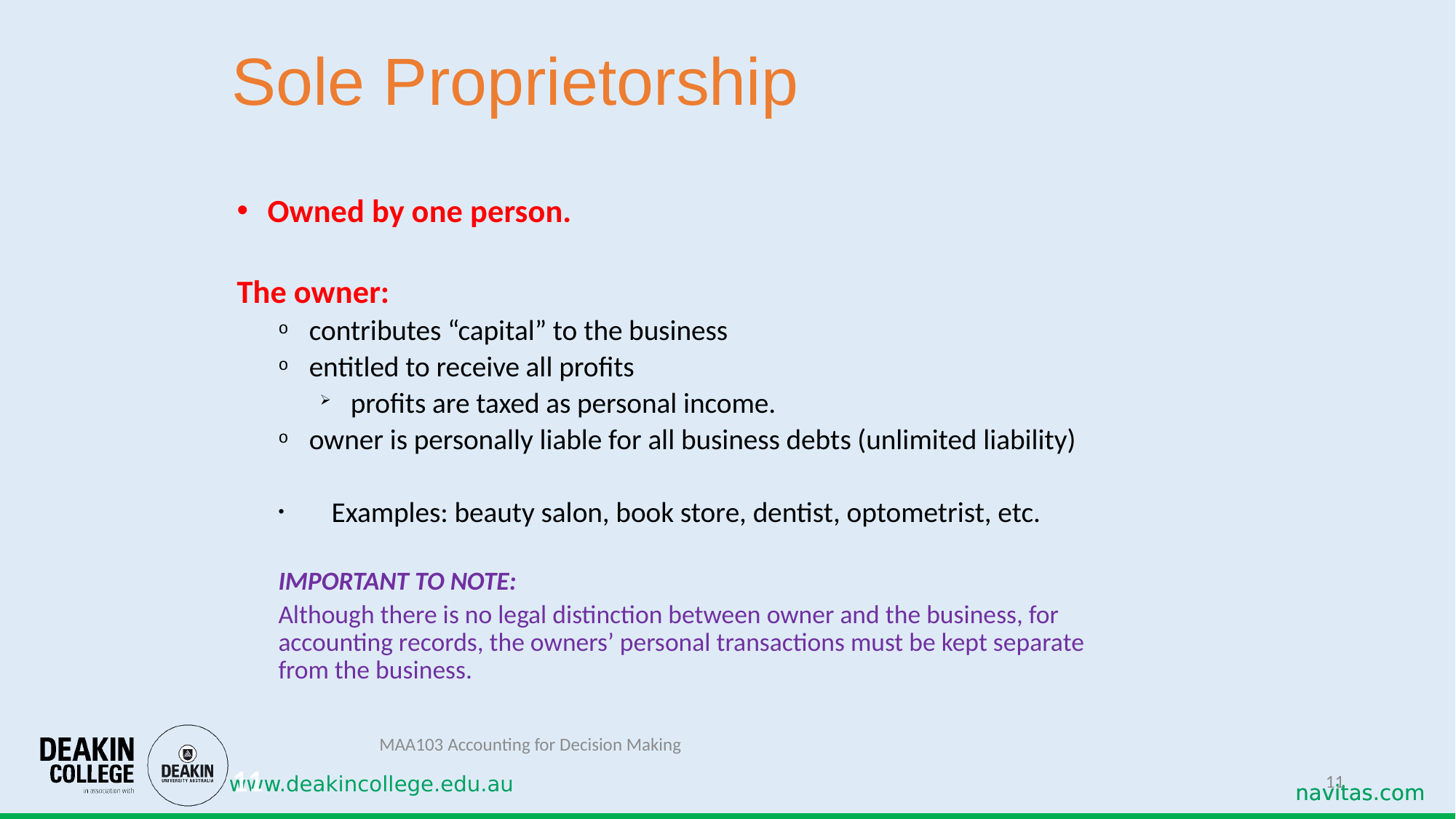

# Sole Proprietorship
Owned by one person.

The owner:
contributes “capital” to the business
entitled to receive all profits
profits are taxed as personal income.
owner is personally liable for all business debts (unlimited liability)

Examples: beauty salon, book store, dentist, optometrist, etc.

IMPORTANT TO NOTE:
Although there is no legal distinction between owner and the business, for accounting records, the owners’ personal transactions must be kept separate from the business.

MAA103 Accounting for Decision Making
11
11